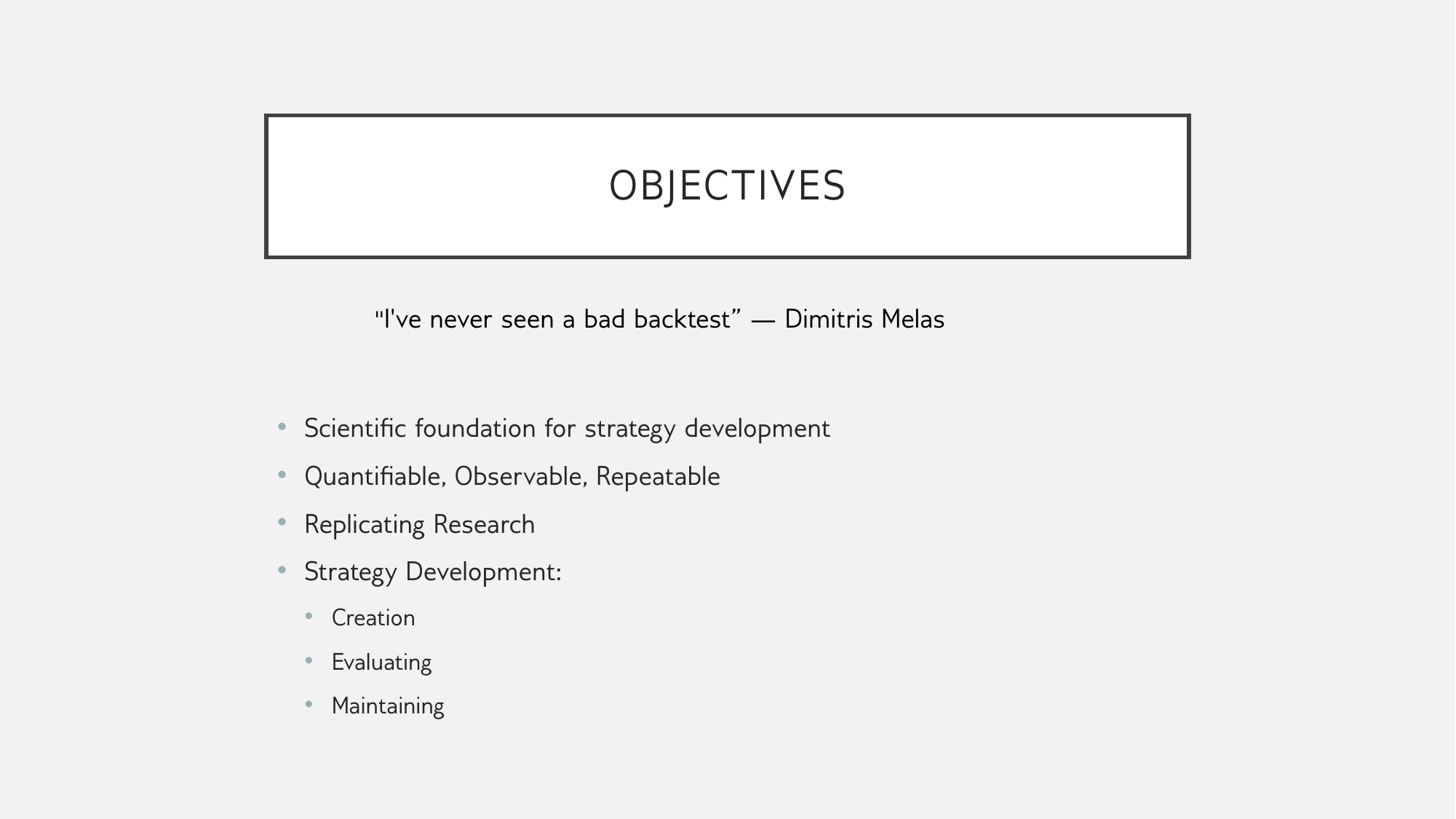

# Objectives
"I've never seen a bad backtest” — Dimitris Melas
Scientific foundation for strategy development
Quantifiable, Observable, Repeatable
Replicating Research
Strategy Development:
Creation
Evaluating
Maintaining